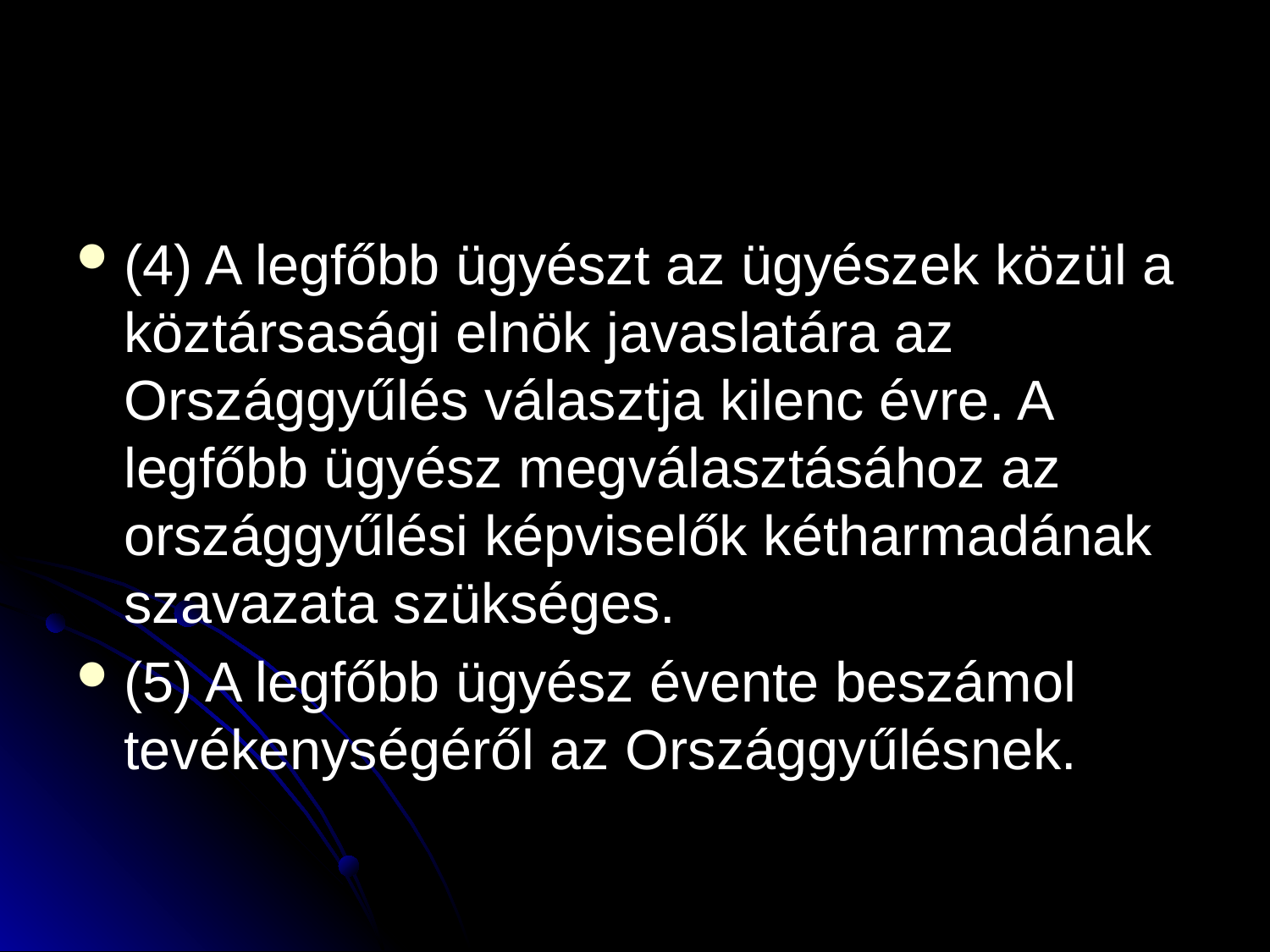

#
(4) A legfőbb ügyészt az ügyészek közül a köztársasági elnök javaslatára az Országgyűlés választja kilenc évre. A legfőbb ügyész megválasztásához az országgyűlési képviselők kétharmadának szavazata szükséges.
(5) A legfőbb ügyész évente beszámol tevékenységéről az Országgyűlésnek.